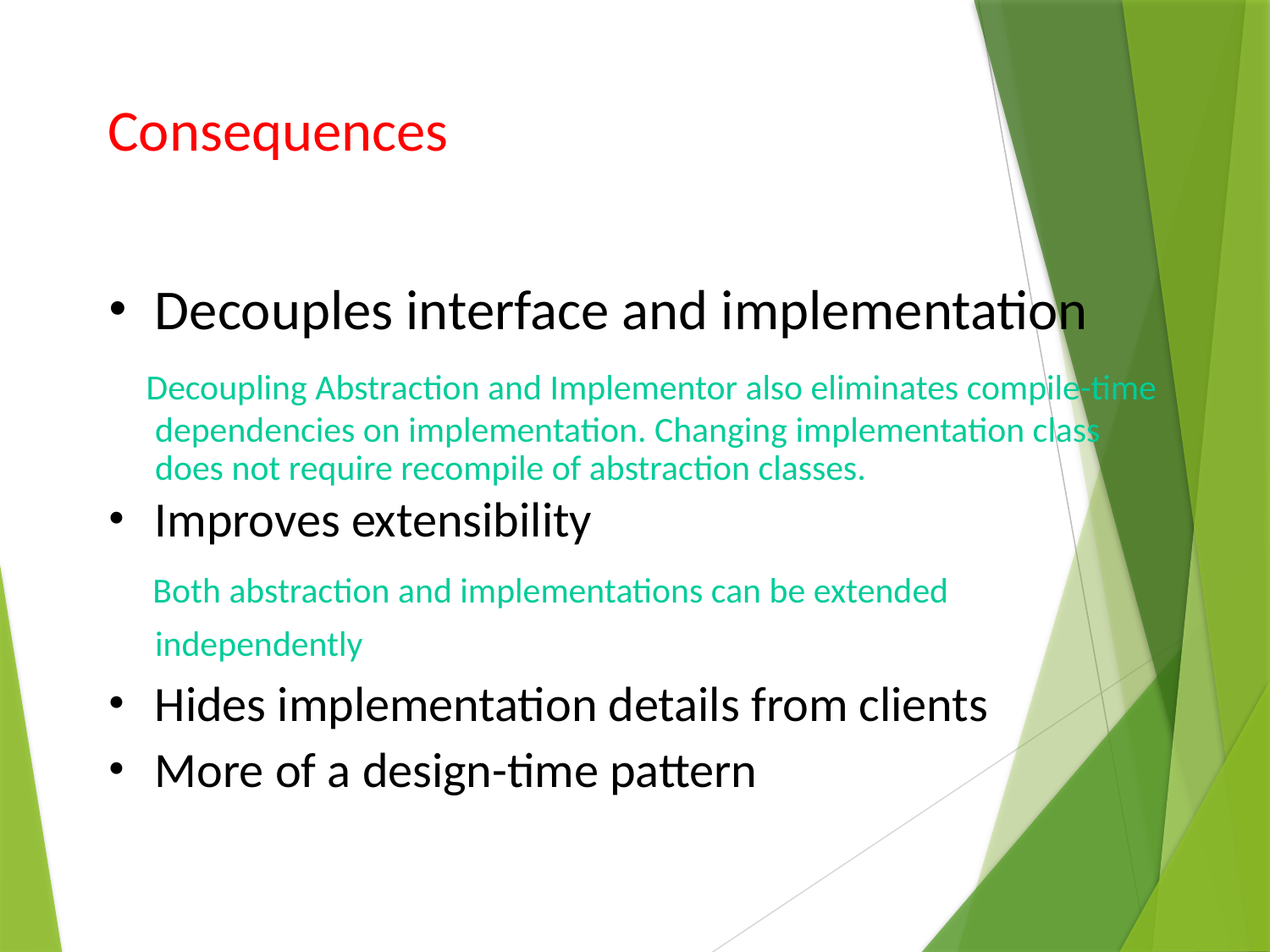

Consequences
Decouples interface and implementation
   Decoupling Abstraction and Implementor also eliminates compile-time dependencies on implementation. Changing implementation class does not require recompile of abstraction classes.
Improves extensibility
    Both abstraction and implementations can be extended independently
Hides implementation details from clients
More of a design-time pattern